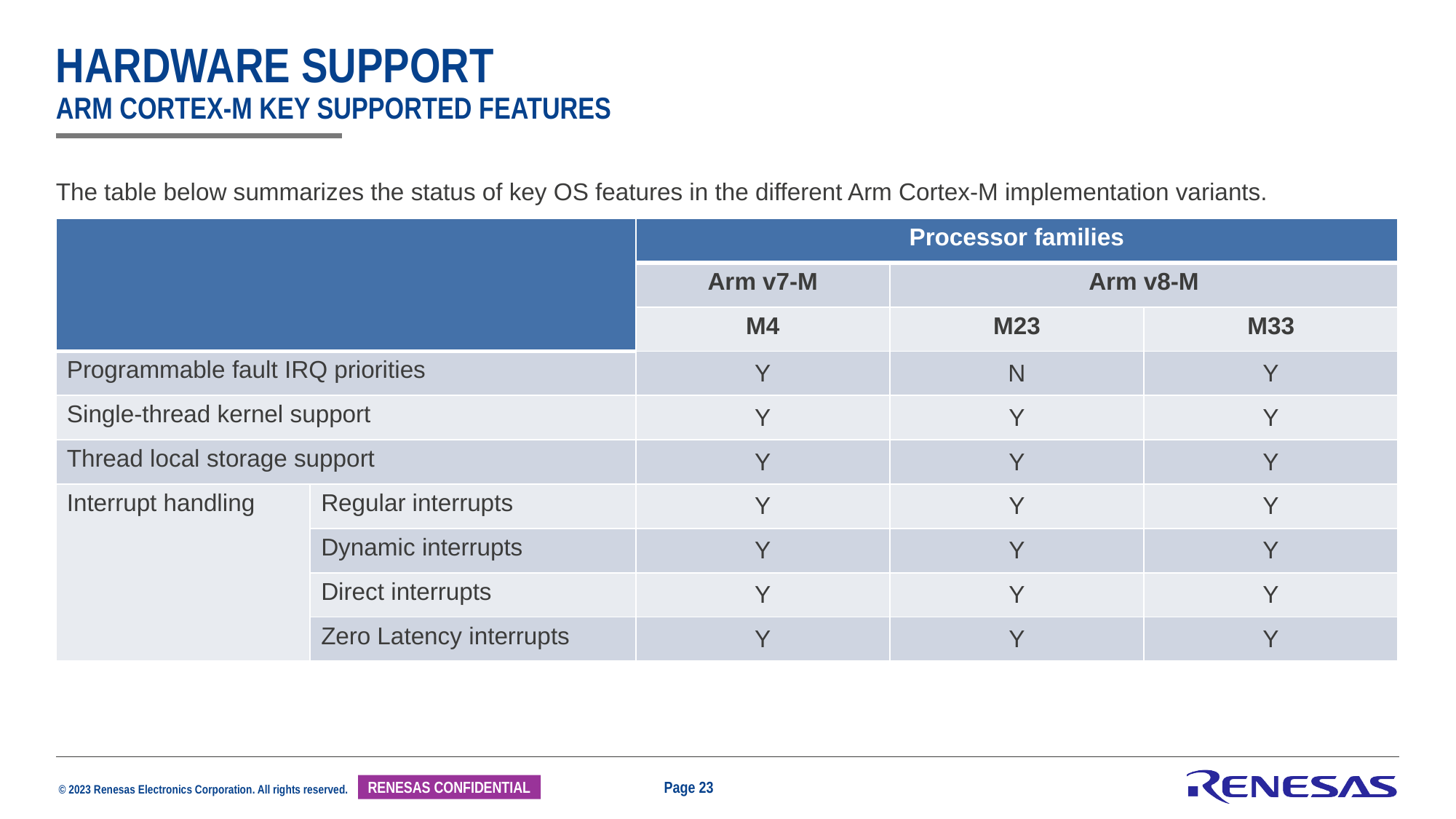

# Hardware support arm cortex-m Key supported features
The table below summarizes the status of key OS features in the different Arm Cortex-M implementation variants.
|  |  | Processor families |  |  |
| --- | --- | --- | --- | --- |
|  |  | Arm v7-M | Arm v8-M |  |
|  |  | M4 | M23 | M33 |
| Programmable fault IRQ priorities |  | Y | N | Y |
| Single-thread kernel support |  | Y | Y | Y |
| Thread local storage support |  | Y | Y | Y |
| Interrupt handling | Regular interrupts | Y | Y | Y |
|  | Dynamic interrupts | Y | Y | Y |
|  | Direct interrupts | Y | Y | Y |
|  | Zero Latency interrupts | Y | Y | Y |